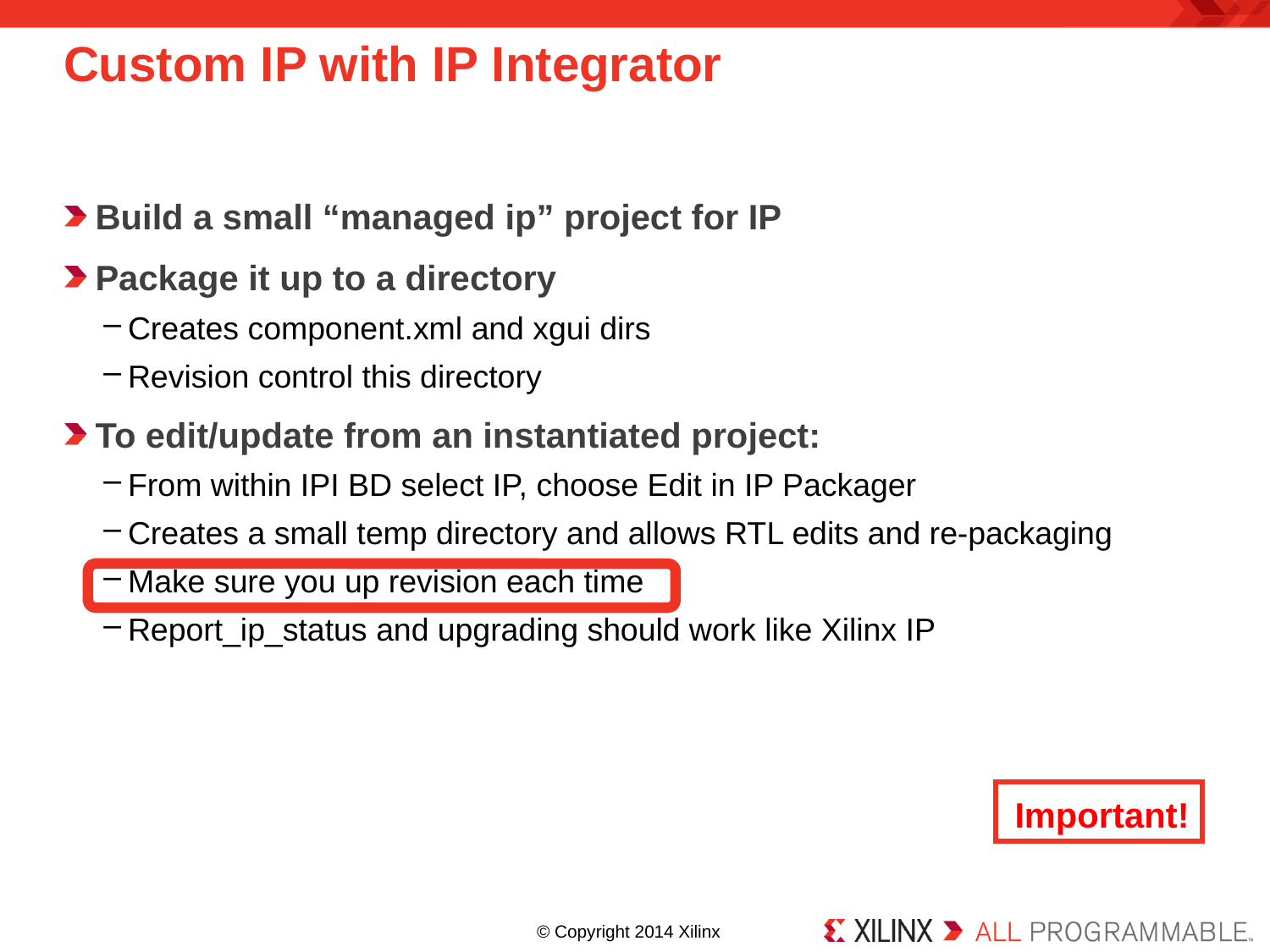

# Custom IP with IP Integrator
Build a small “managed ip” project for IP
Package it up to a directory
Creates component.xml and xgui dirs
Revision control this directory
To edit/update from an instantiated project:
From within IPI BD select IP, choose Edit in IP Packager
Creates a small temp directory and allows RTL edits and re-packaging
Make sure you up revision each time
Report_ip_status and upgrading should work like Xilinx IP

Important!